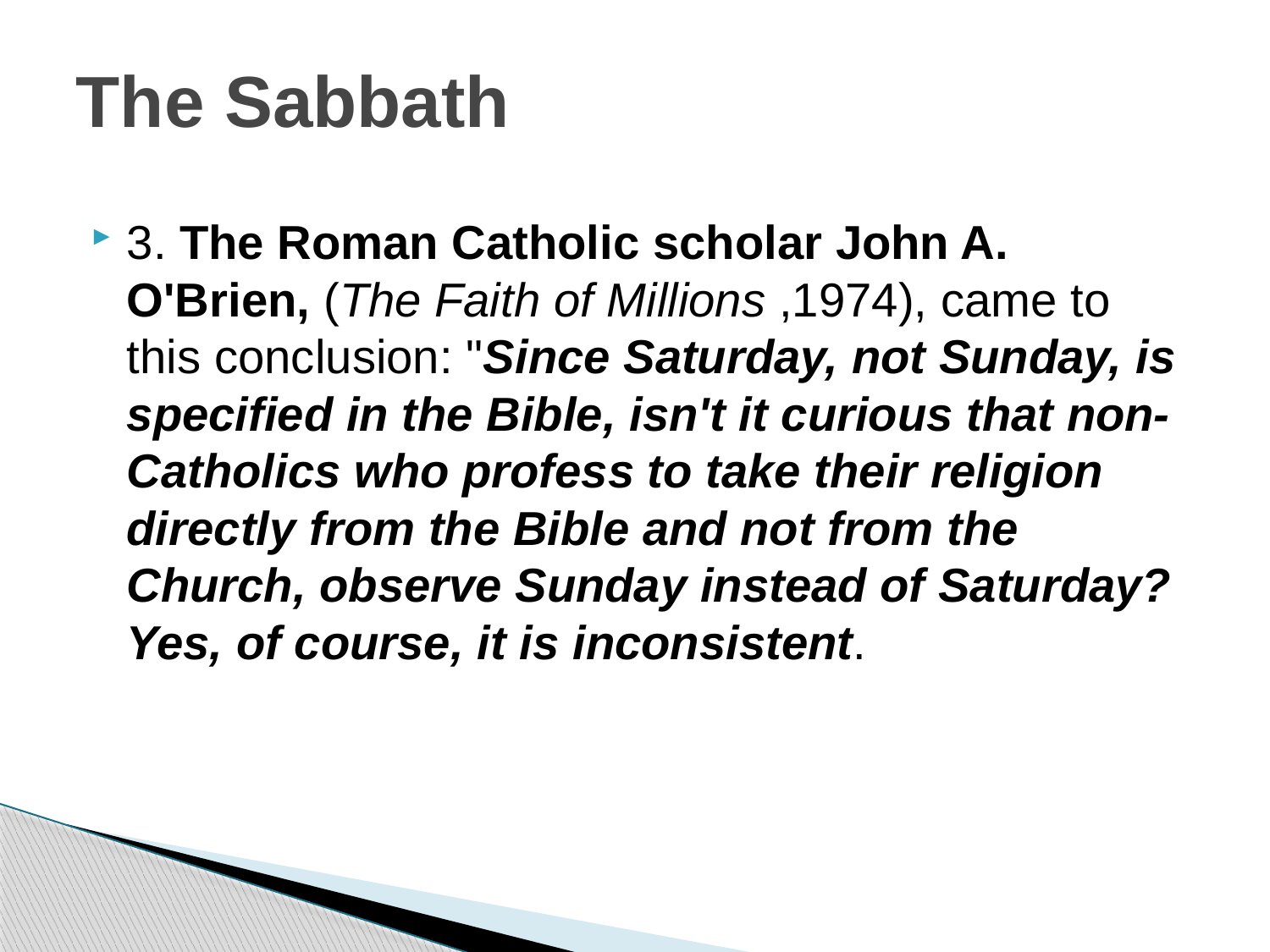

# The Sabbath
3. The Roman Catholic scholar John A. O'Brien, (The Faith of Millions ,1974), came to this conclusion: "Since Saturday, not Sunday, is specified in the Bible, isn't it curious that non-Catholics who profess to take their religion directly from the Bible and not from the Church, observe Sunday instead of Saturday? Yes, of course, it is inconsistent.